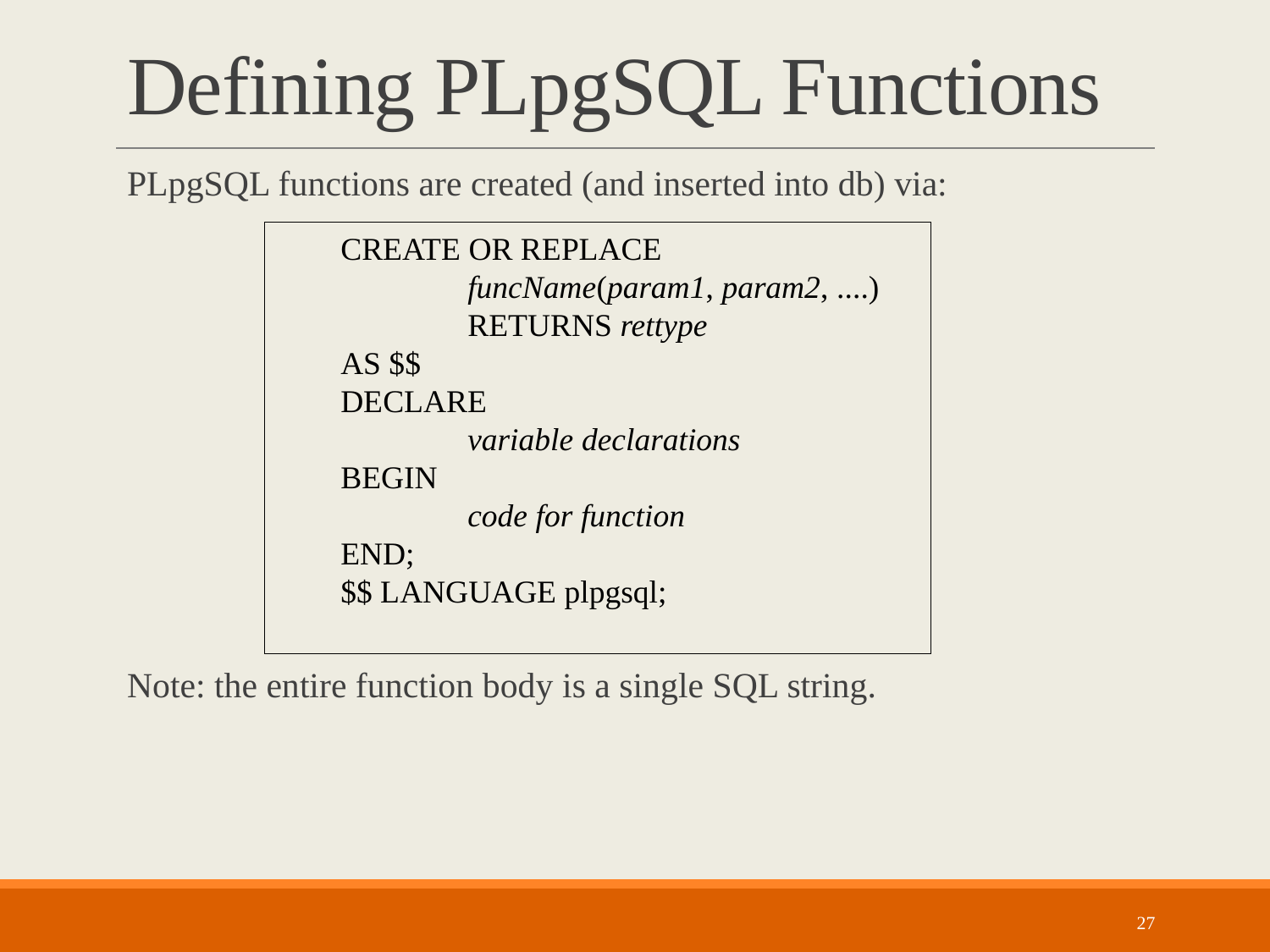

# Defining PLpgSQL Functions
PLpgSQL functions are created (and inserted into db) via:

Note: the entire function body is a single SQL string.
CREATE OR REPLACE
	funcName(param1, param2, ....)
	RETURNS rettype
AS $$
DECLARE
	variable declarations
BEGIN
	code for function
END;
$$ LANGUAGE plpgsql;

27